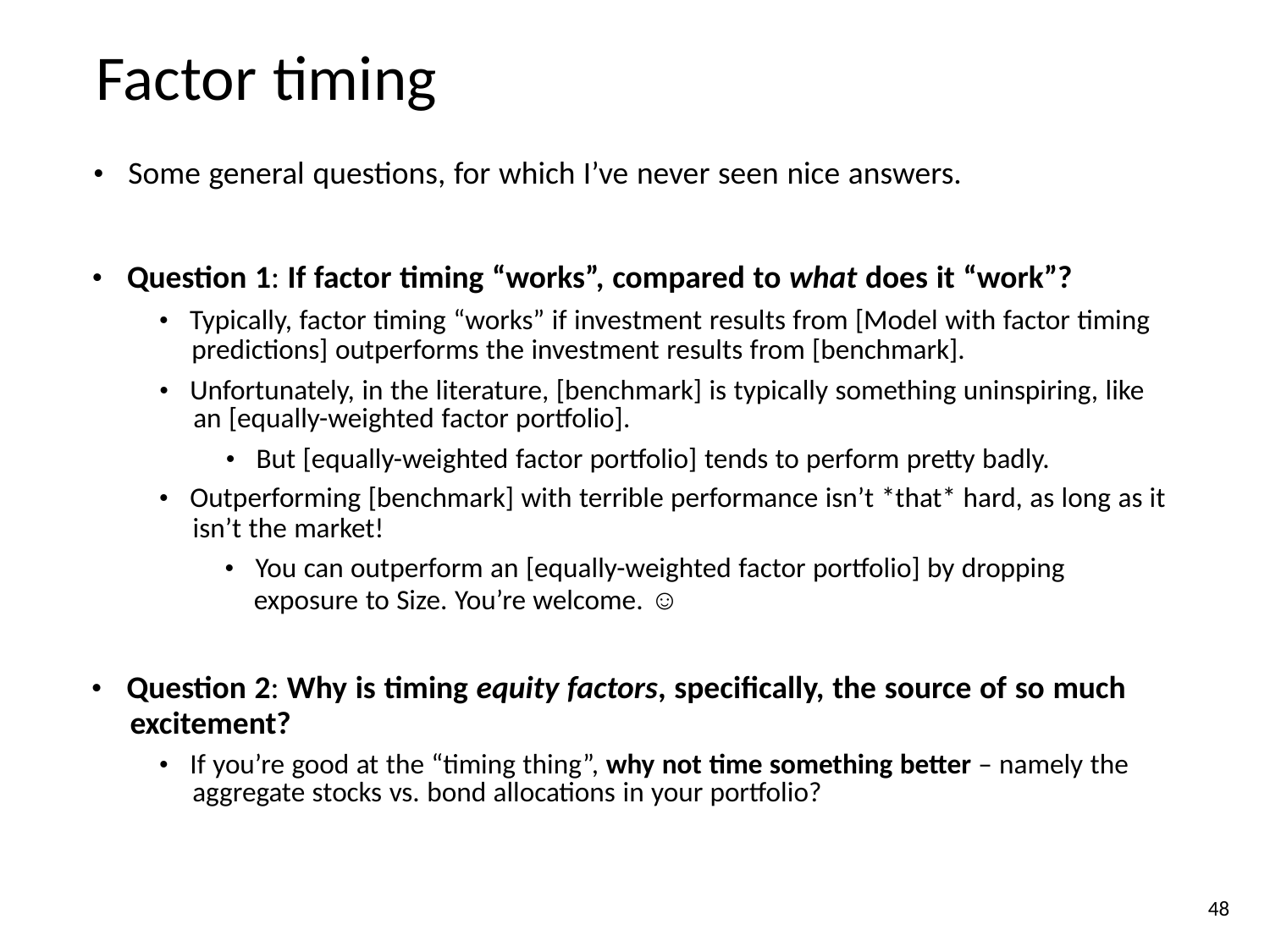

Factor timing
•   Some general questions, for which I’ve never seen nice answers.
•   Question 1: If factor timing “works”, compared to what does it “work”?
•   Typically, factor timing “works” if investment results from [Model with factor timing
predictions] outperforms the investment results from [benchmark].
•   Unfortunately, in the literature, [benchmark] is typically something uninspiring, like
an [equally-weighted factor portfolio].
•   But [equally-weighted factor portfolio] tends to perform pretty badly.
•   Outperforming [benchmark] with terrible performance isn’t *that* hard, as long as it
isn’t the market!
•   You can outperform an [equally-weighted factor portfolio] by dropping
exposure to Size. You’re welcome. ☺
•   Question 2: Why is timing equity factors, specifically, the source of so much
excitement?
•   If you’re good at the “timing thing”, why not time something better – namely the
aggregate stocks vs. bond allocations in your portfolio?
48